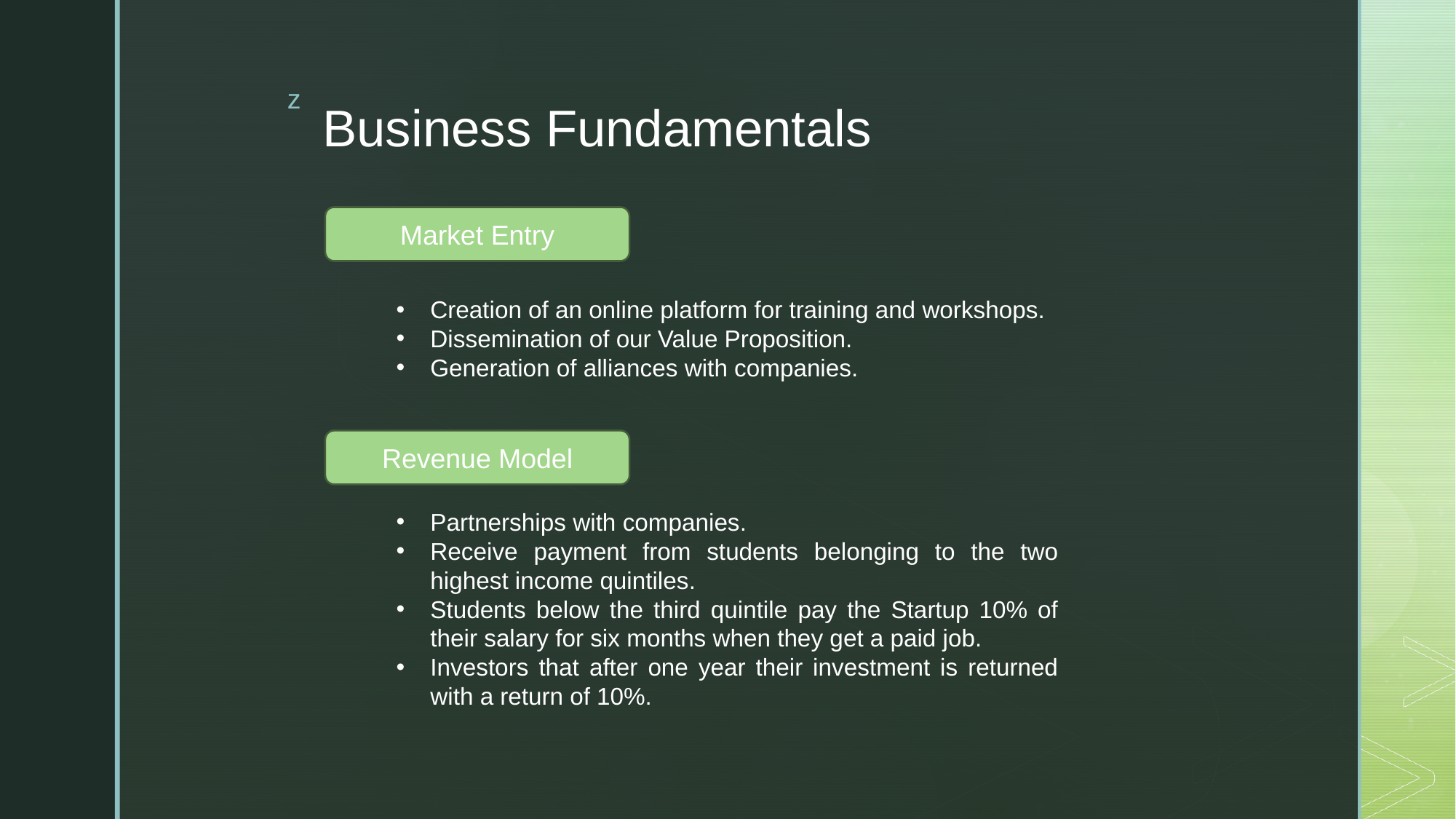

# Business Fundamentals
Market Entry
Creation of an online platform for training and workshops.
Dissemination of our Value Proposition.
Generation of alliances with companies.
Revenue Model
Partnerships with companies.
Receive payment from students belonging to the two highest income quintiles.
Students below the third quintile pay the Startup 10% of their salary for six months when they get a paid job.
Investors that after one year their investment is returned with a return of 10%.